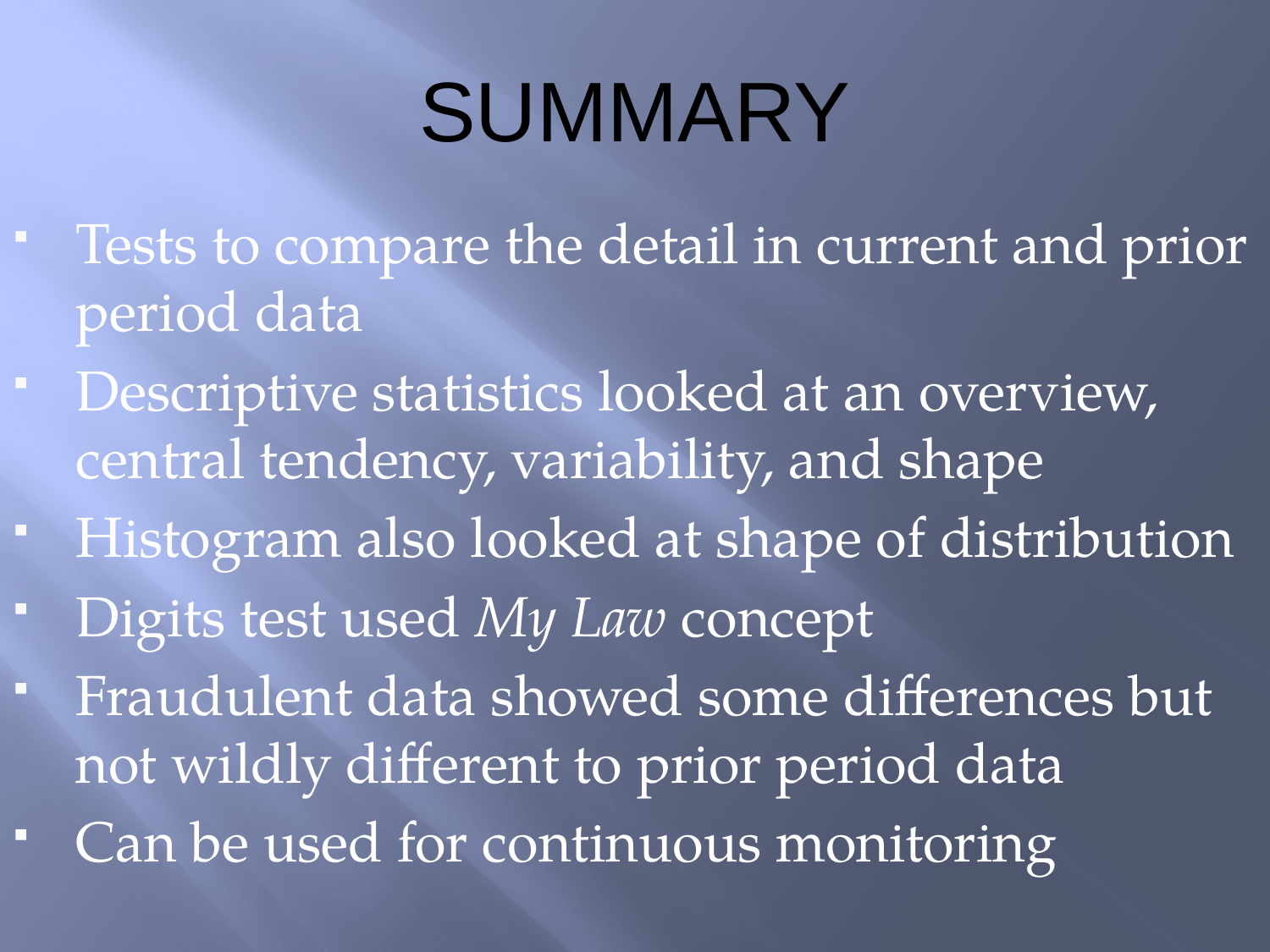

# summary
Tests to compare the detail in current and prior period data
Descriptive statistics looked at an overview, central tendency, variability, and shape
Histogram also looked at shape of distribution
Digits test used My Law concept
Fraudulent data showed some differences but not wildly different to prior period data
Can be used for continuous monitoring